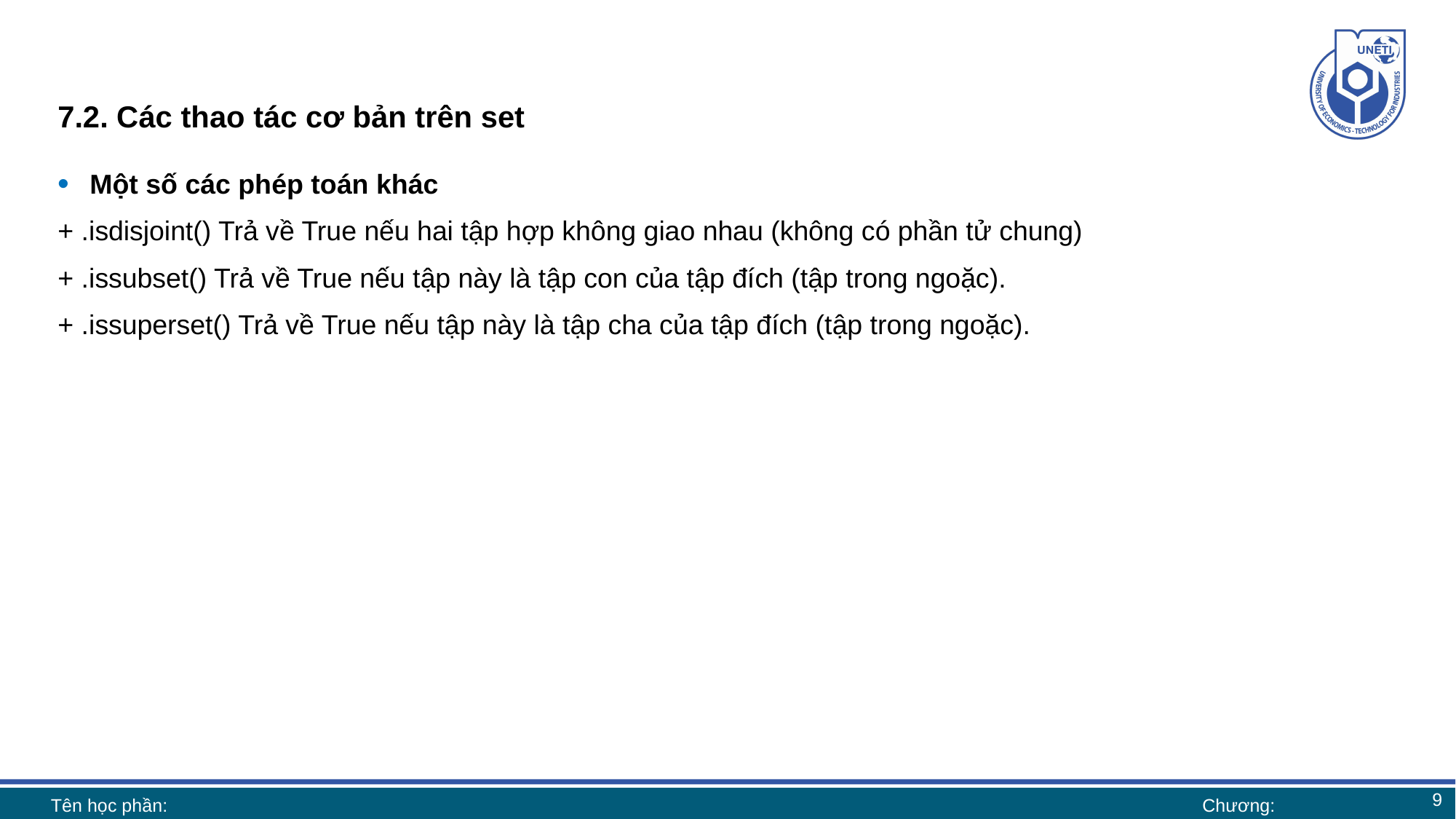

# 7.2. Các thao tác cơ bản trên set
Một số các phép toán khác
+ .isdisjoint() Trả về True nếu hai tập hợp không giao nhau (không có phần tử chung)
+ .issubset() Trả về True nếu tập này là tập con của tập đích (tập trong ngoặc).
+ .issuperset() Trả về True nếu tập này là tập cha của tập đích (tập trong ngoặc).
9
Tên học phần:
Chương: